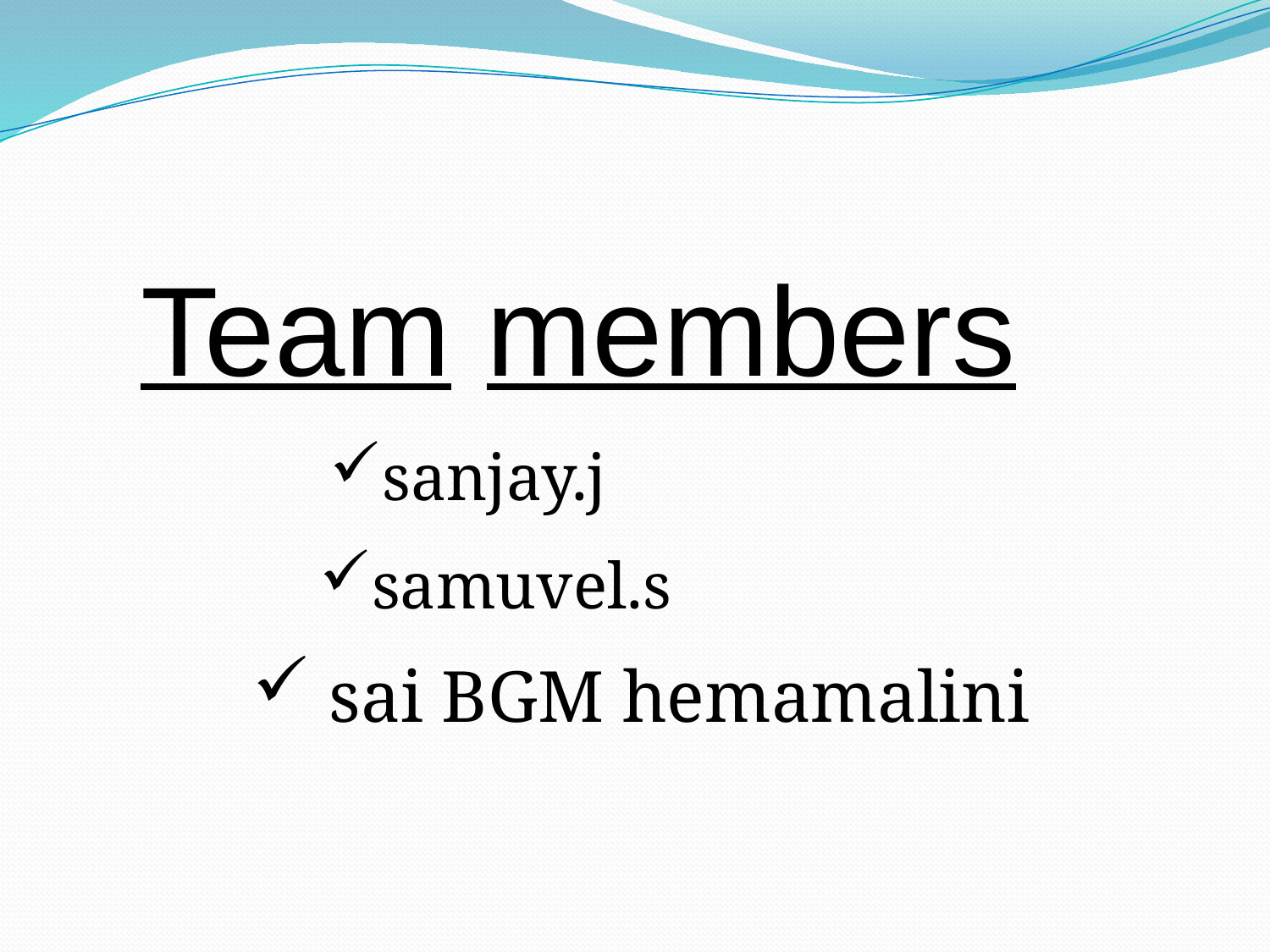

#
Team members

sanjay.j

samuvel.s

 sai BGM hemamalini